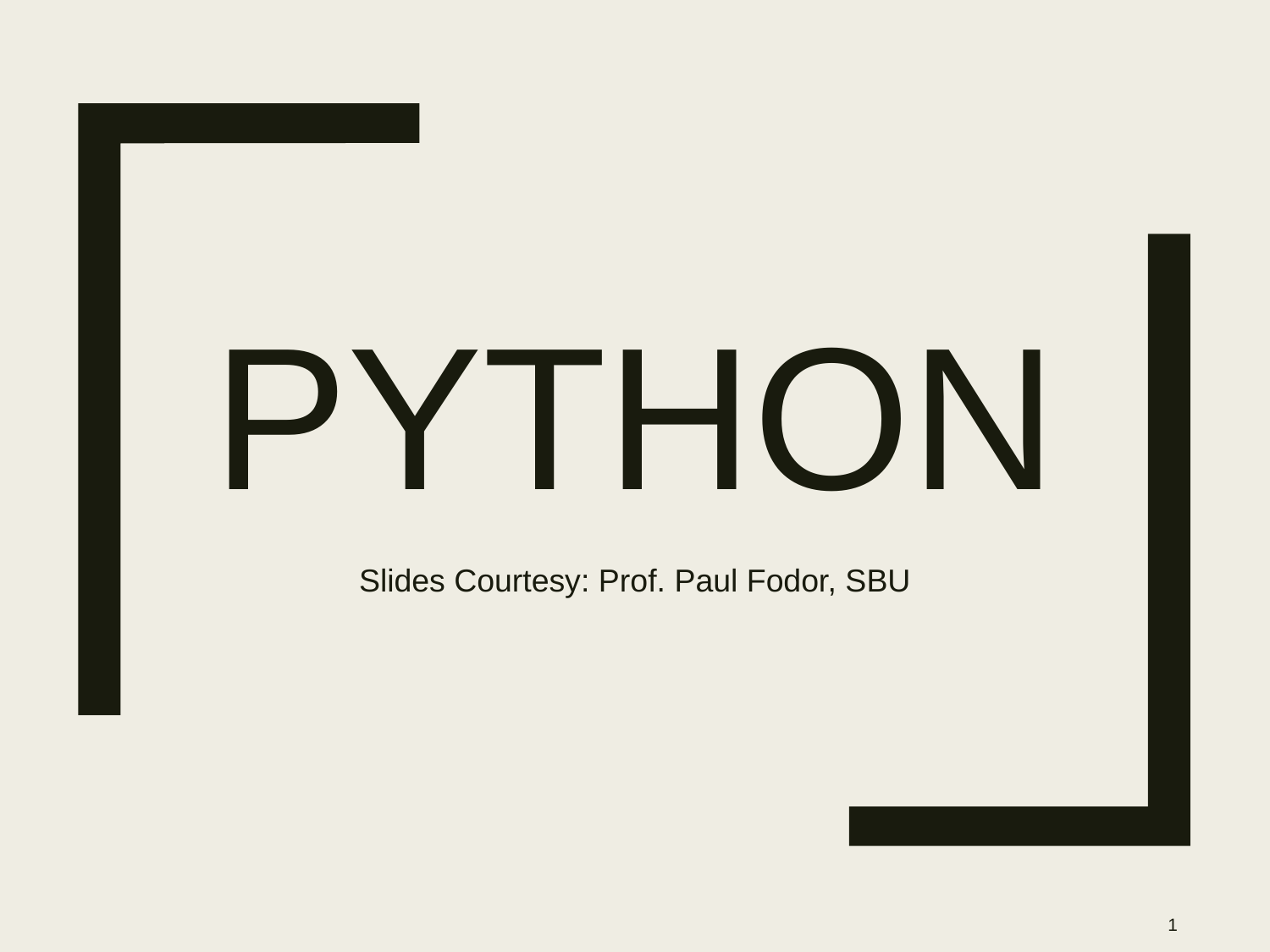

# Python
Slides Courtesy: Prof. Paul Fodor, SBU

1